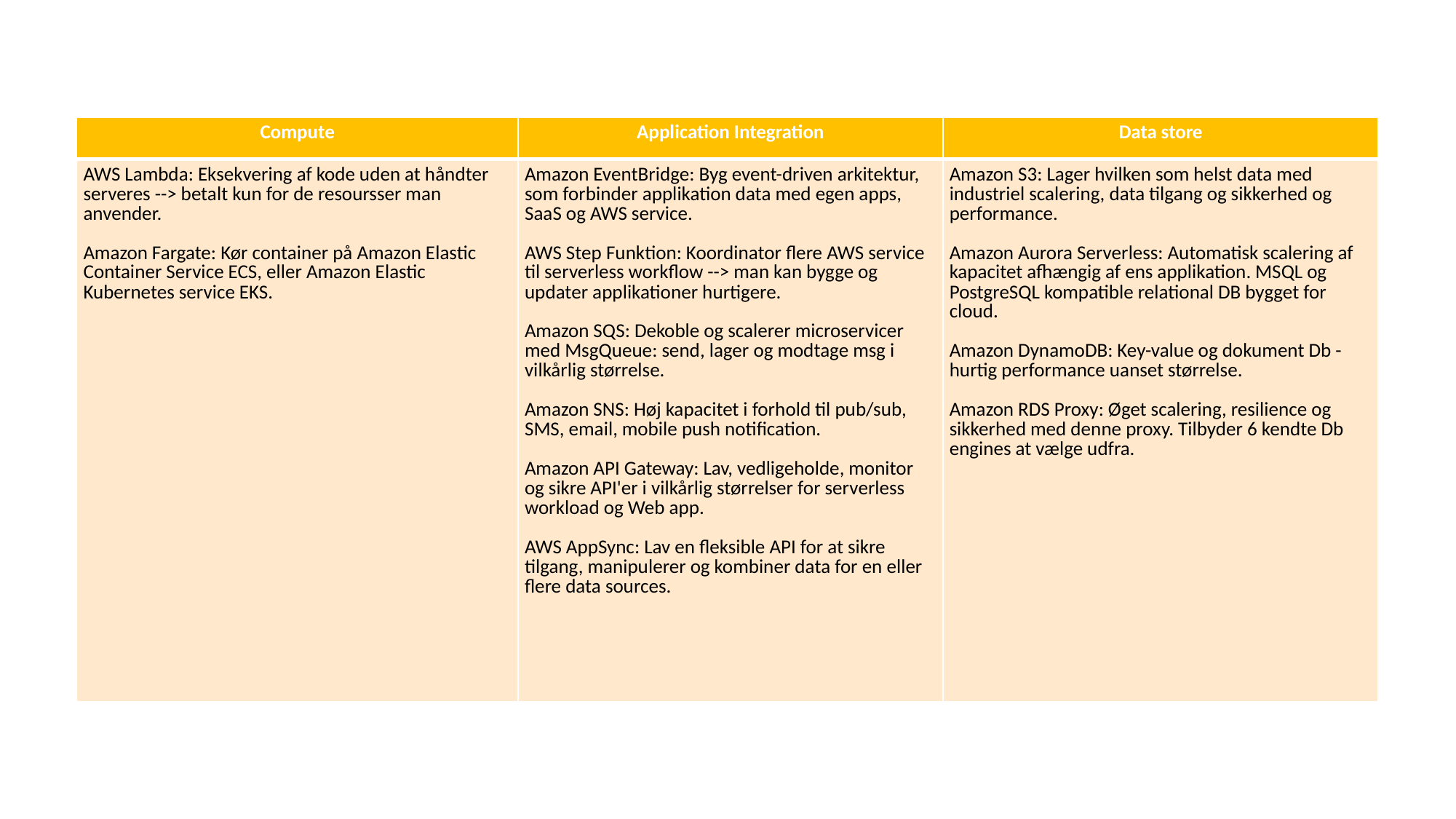

| Compute | Application Integration | Data store |
| --- | --- | --- |
| AWS Lambda: Eksekvering af kode uden at håndter serveres --> betalt kun for de resoursser man anvender.   Amazon Fargate: Kør container på Amazon Elastic Container Service ECS, eller Amazon Elastic Kubernetes service EKS. | Amazon EventBridge: Byg event-driven arkitektur, som forbinder applikation data med egen apps, SaaS og AWS service.   AWS Step Funktion: Koordinator flere AWS service til serverless workflow --> man kan bygge og updater applikationer hurtigere.   Amazon SQS: Dekoble og scalerer microservicer med MsgQueue: send, lager og modtage msg i vilkårlig størrelse.   Amazon SNS: Høj kapacitet i forhold til pub/sub, SMS, email, mobile push notification.   Amazon API Gateway: Lav, vedligeholde, monitor og sikre API'er i vilkårlig størrelser for serverless workload og Web app.   AWS AppSync: Lav en fleksible API for at sikre tilgang, manipulerer og kombiner data for en eller flere data sources. | Amazon S3: Lager hvilken som helst data med industriel scalering, data tilgang og sikkerhed og performance.   Amazon Aurora Serverless: Automatisk scalering af kapacitet afhængig af ens applikation. MSQL og PostgreSQL kompatible relational DB bygget for cloud.   Amazon DynamoDB: Key-value og dokument Db - hurtig performance uanset størrelse.   Amazon RDS Proxy: Øget scalering, resilience og sikkerhed med denne proxy. Tilbyder 6 kendte Db engines at vælge udfra. |